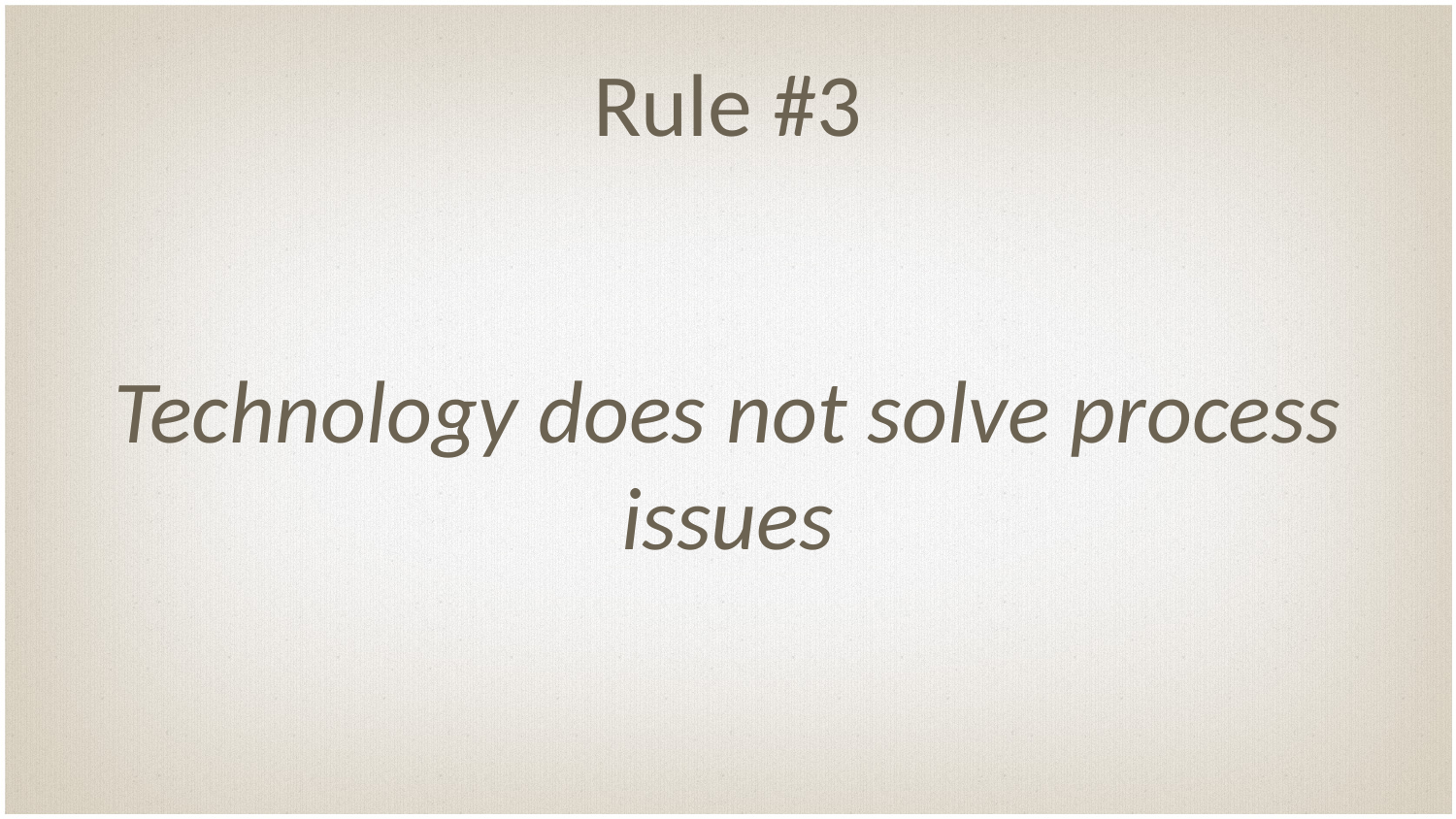

# Rule #3
Technology does not solve process issues